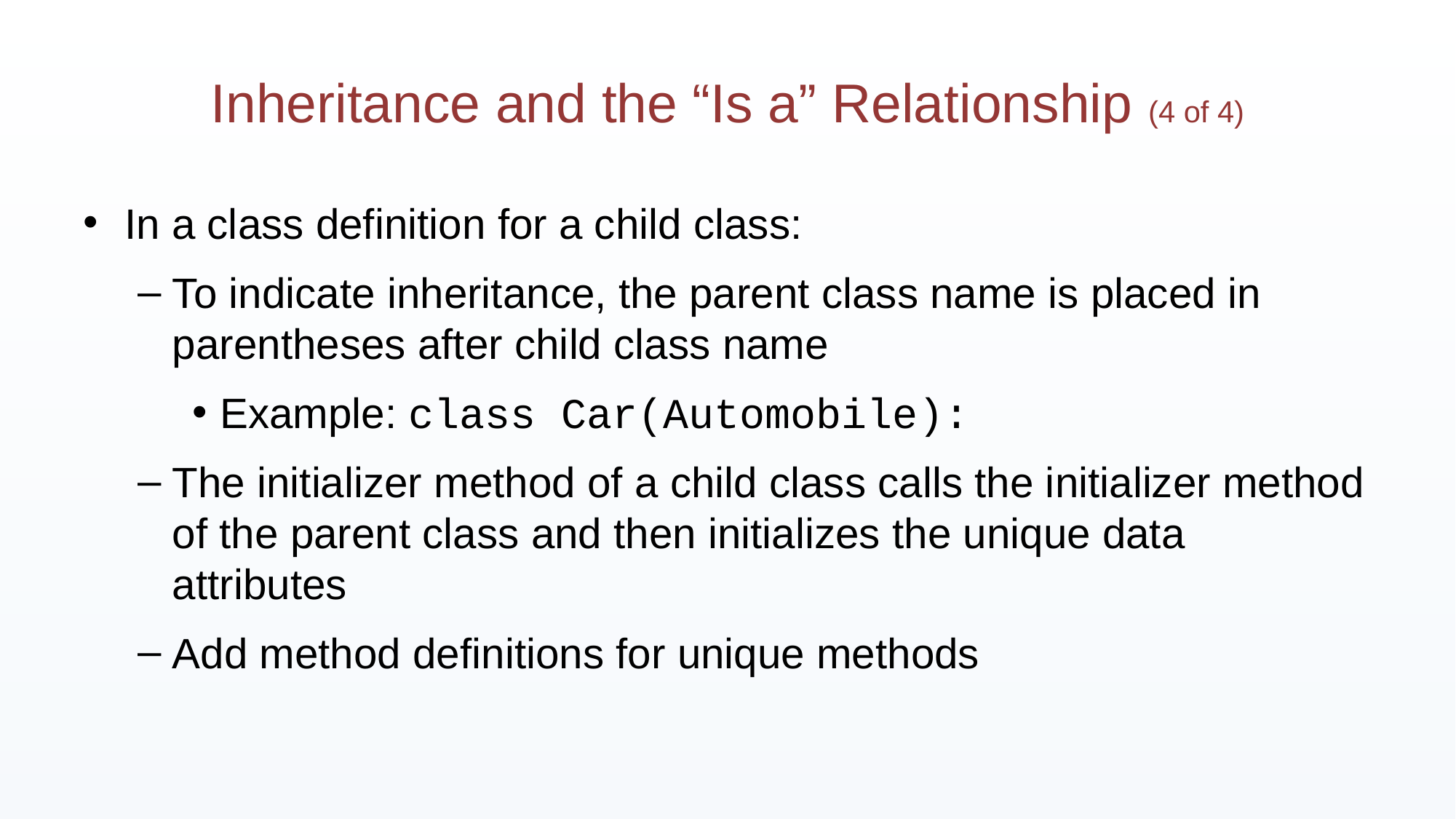

# Inheritance and the “Is a” Relationship (4 of 4)
In a class definition for a child class:
To indicate inheritance, the parent class name is placed in parentheses after child class name
Example: class Car(Automobile):
The initializer method of a child class calls the initializer method of the parent class and then initializes the unique data attributes
Add method definitions for unique methods